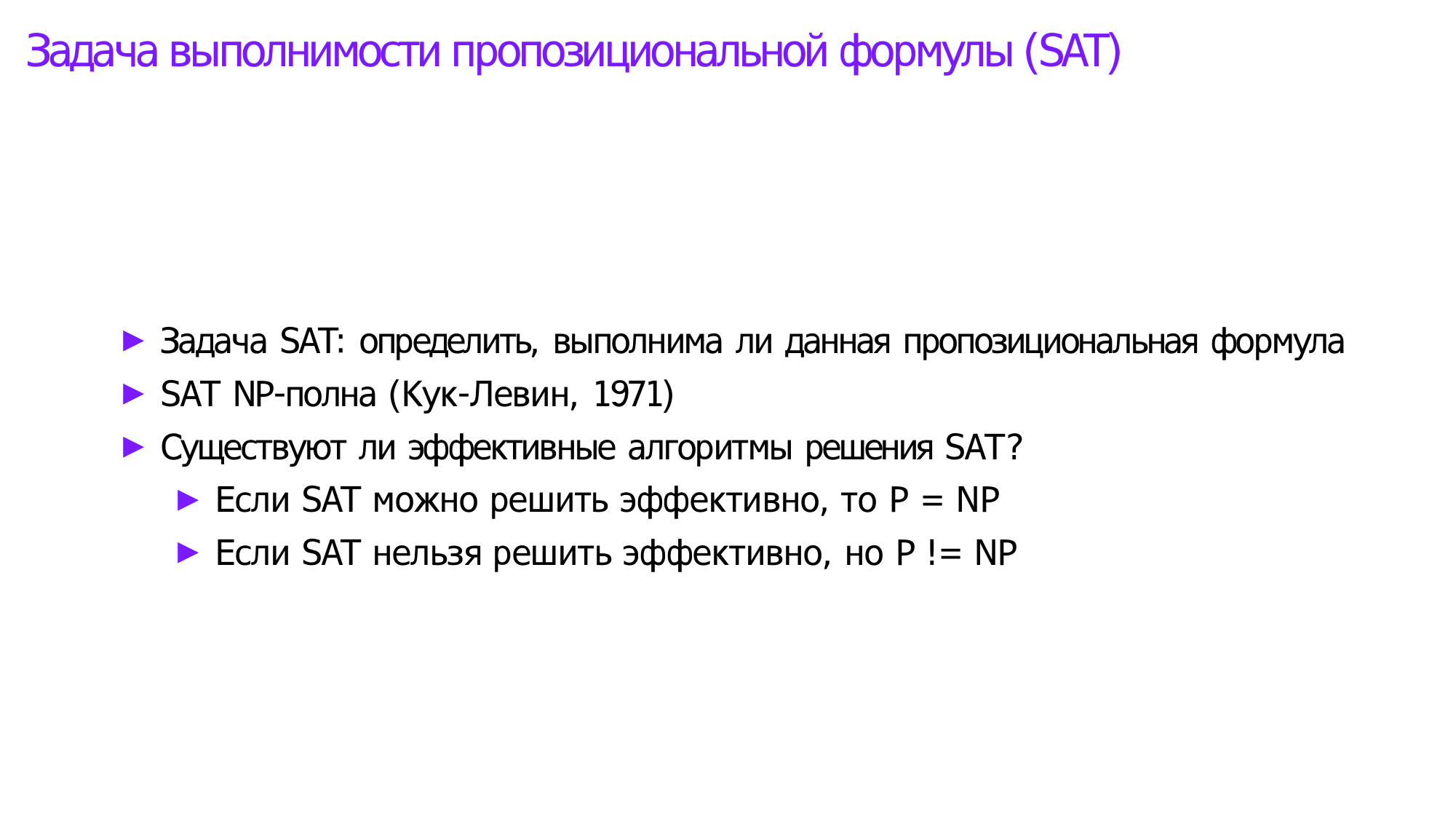

# Задача выполнимости пропозициональной формулы (SAT)
Задача SAT: определить, выполнима ли данная пропозициональная формула
SAT NP-полна (Кук-Левин, 1971)
Существуют ли эффективные алгоритмы решения SAT?
Если SAT можно решить эффективно, то P = NP
Если SAT нельзя решить эффективно, но P != NP